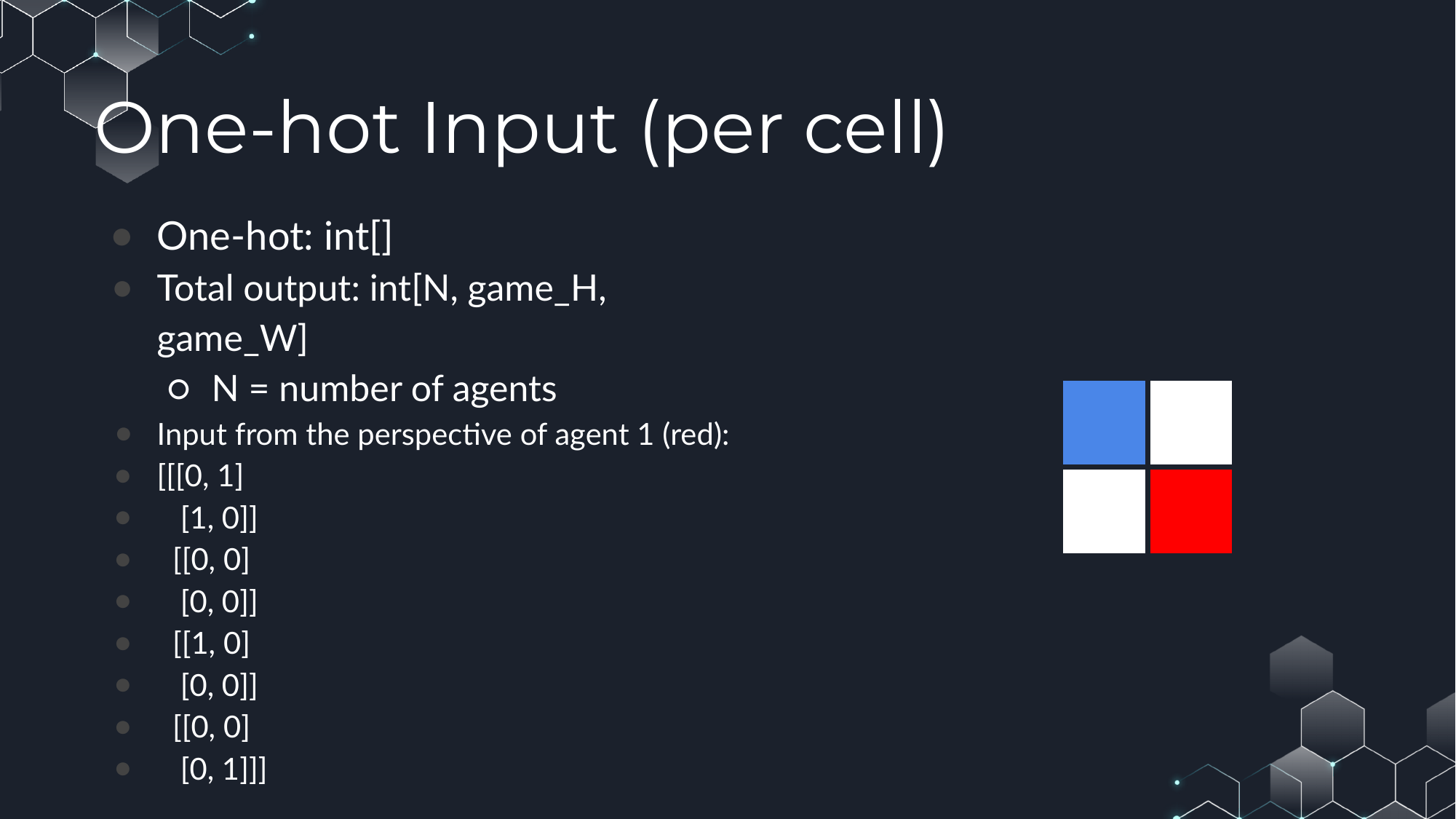

# One-hot Input (per cell)
One-hot: int[]
Total output: int[N, game_H, game_W]
N = number of agents
Input from the perspective of agent 1 (red):
[[[0, 1]
   [1, 0]]
  [[0, 0]
   [0, 0]]
  [[1, 0]
   [0, 0]]
  [[0, 0]
   [0, 1]]]